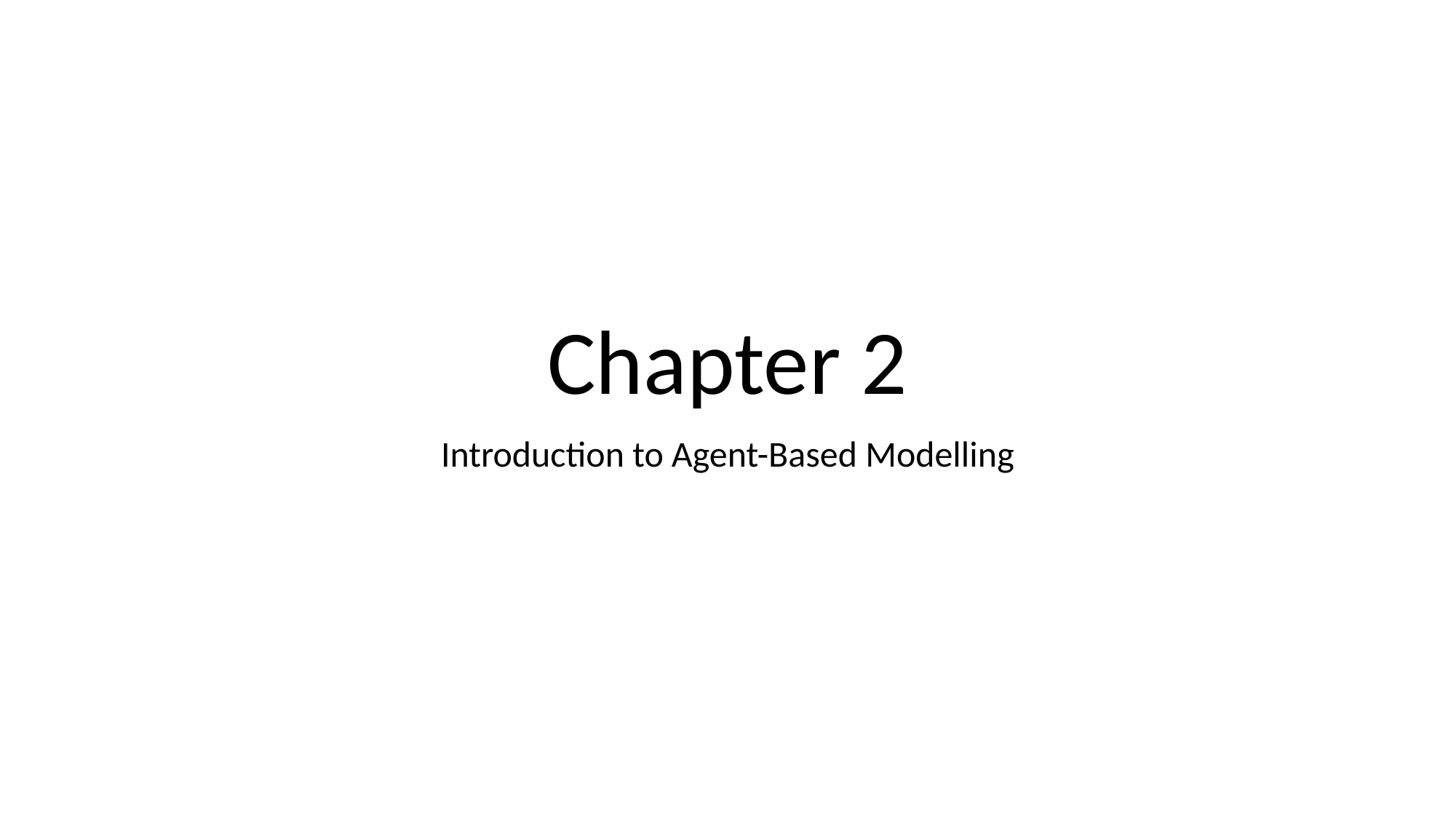

# Chapter 2
Introduction to Agent-Based Modelling